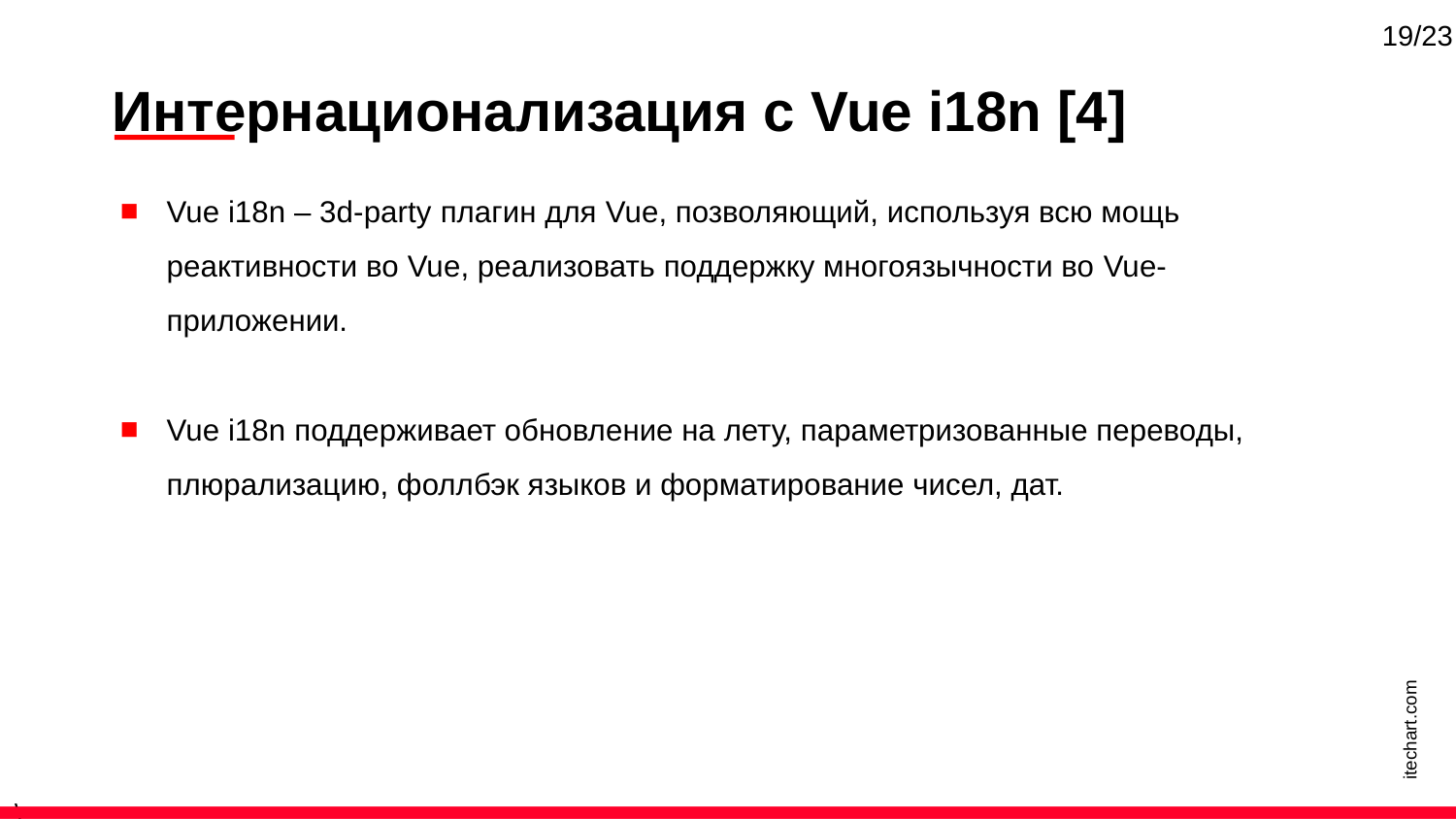

19/23
Интернационализация с Vue i18n [4]

Vue i18n – 3d-party плагин для Vue, позволяющий, используя всю мощь реактивности во Vue, реализовать поддержку многоязычности во Vue-приложении.

Vue i18n поддерживает обновление на лету, параметризованные переводы, плюрализацию, фоллбэк языков и форматирование чисел, дат.
itechart.com